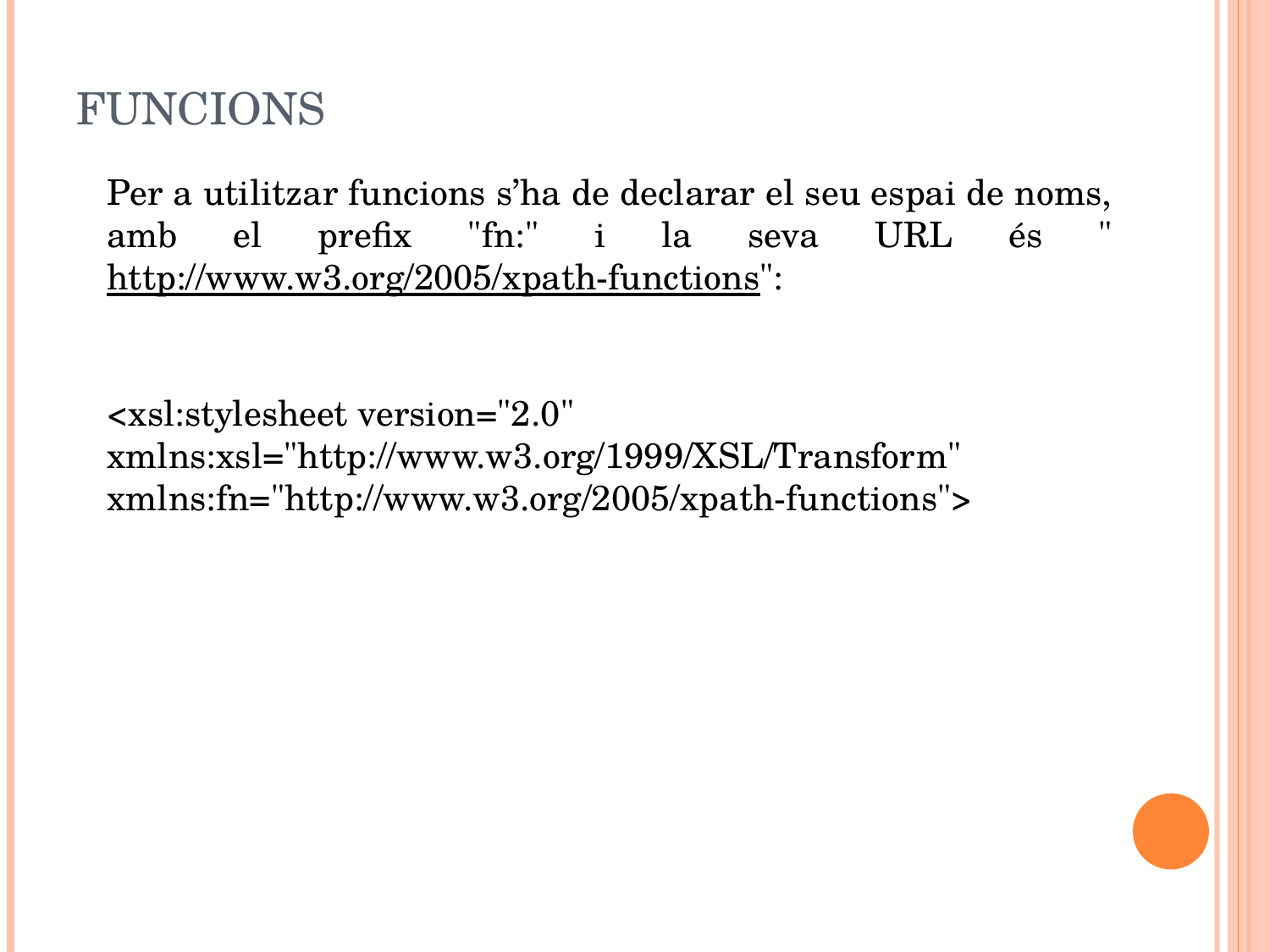

# Funcions
Per a utilitzar funcions s’ha de declarar el seu espai de noms, amb el prefix "fn:" i la seva URL és "http://www.w3.org/2005/xpath-functions":

<xsl:stylesheet version="2.0" xmlns:xsl="http://www.w3.org/1999/XSL/Transform"
xmlns:fn="http://www.w3.org/2005/xpath-functions">